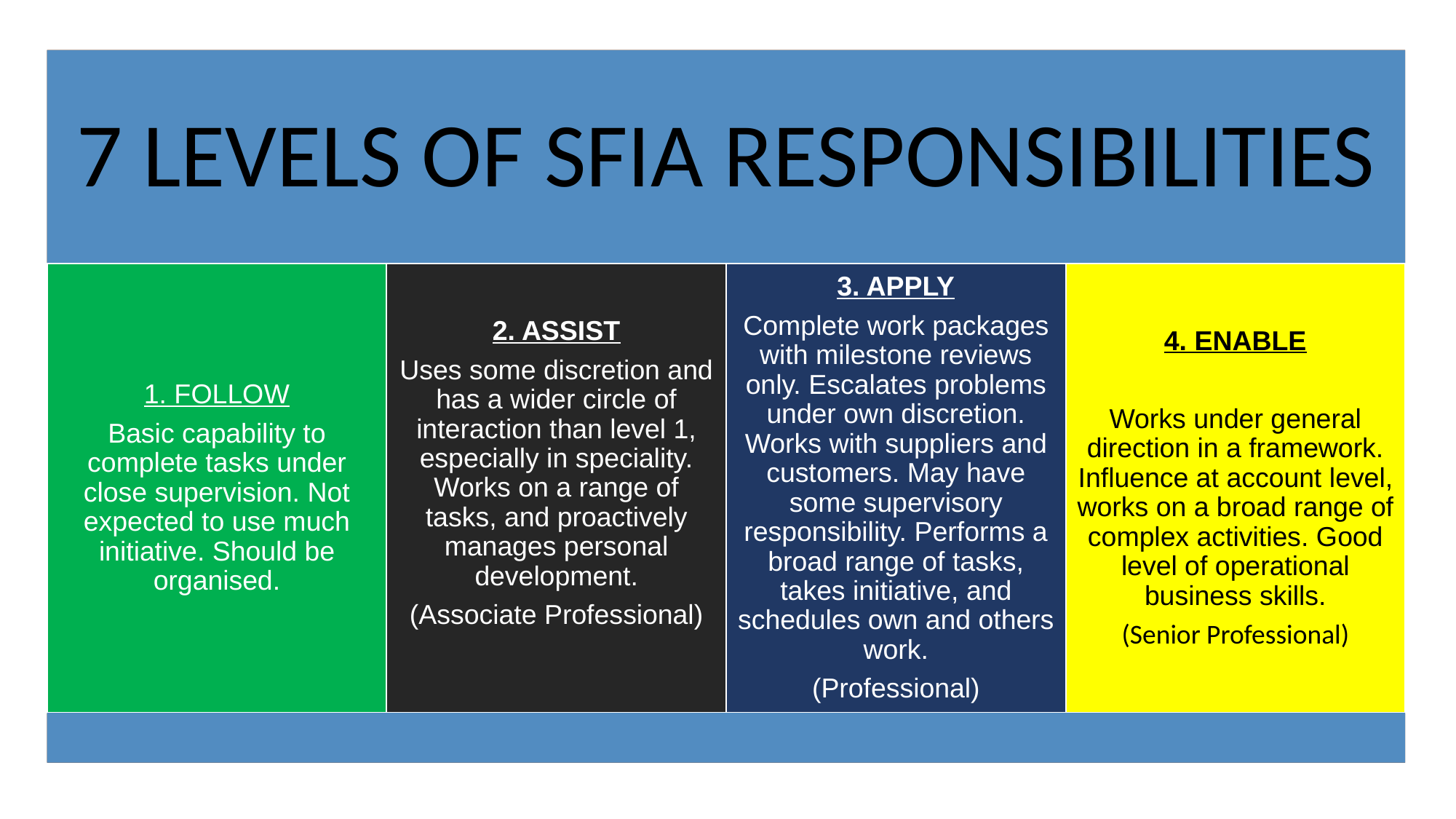

7 LEVELS OF SFIA RESPONSIBILITIES
1. FOLLOW
Basic capability to complete tasks under close supervision. Not expected to use much initiative. Should be organised.
2. ASSIST
Uses some discretion and has a wider circle of interaction than level 1, especially in speciality. Works on a range of tasks, and proactively manages personal development.
(Associate Professional)
3. APPLY
Complete work packages with milestone reviews only. Escalates problems under own discretion. Works with suppliers and customers. May have some supervisory responsibility. Performs a broad range of tasks, takes initiative, and schedules own and others work.
(Professional)
4. ENABLE

Works under general direction in a framework. Influence at account level, works on a broad range of complex activities. Good level of operational business skills.
(Senior Professional)